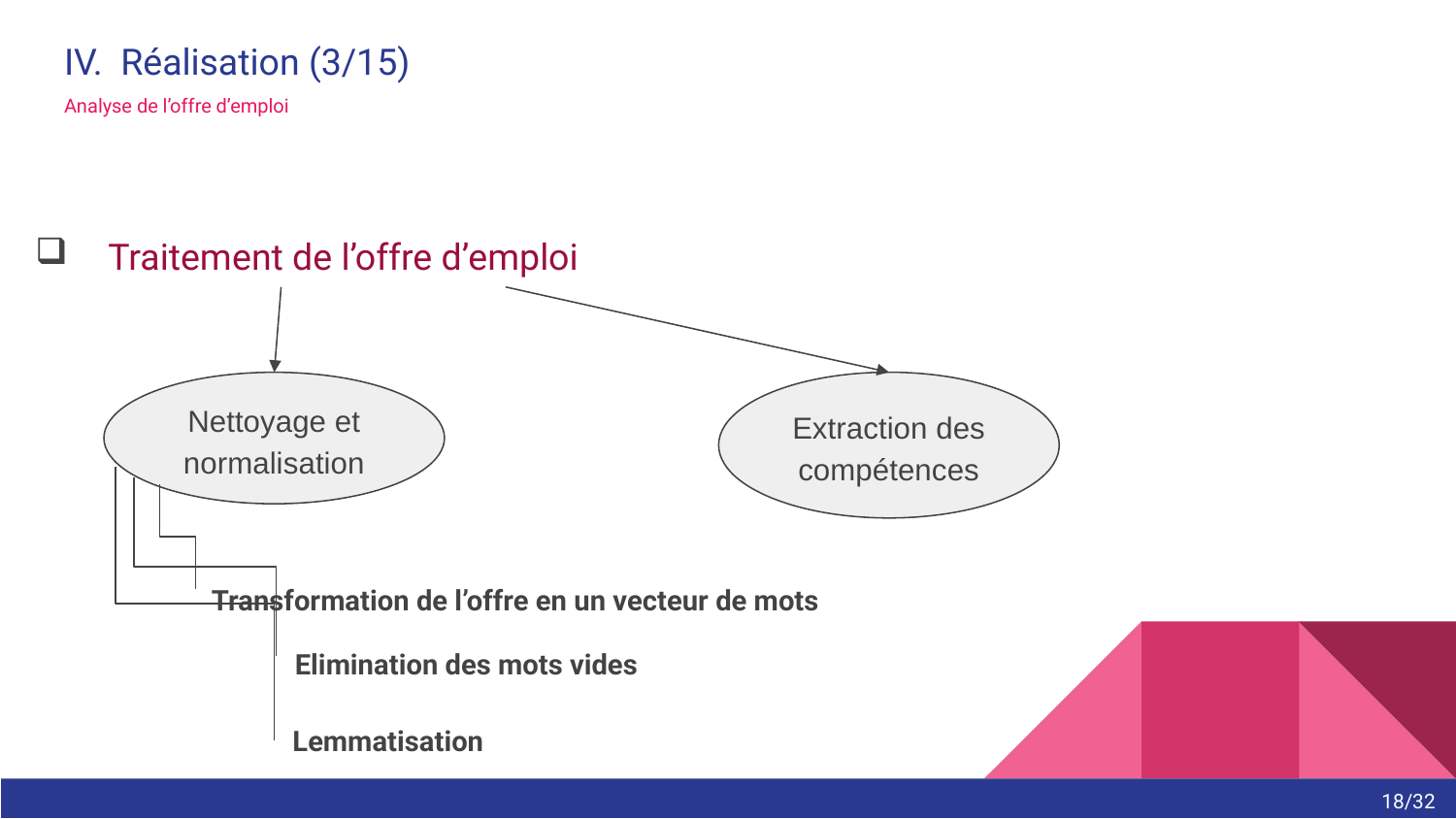

# IV.  Réalisation (3/15)
Analyse de l’offre d’emploi
Traitement de l’offre d’emploi

                            Transformation de l’offre en un vecteur de mots
                                   Elimination des mots vides
	             Lemmatisation
Nettoyage et normalisation
Extraction des compétences
18/32